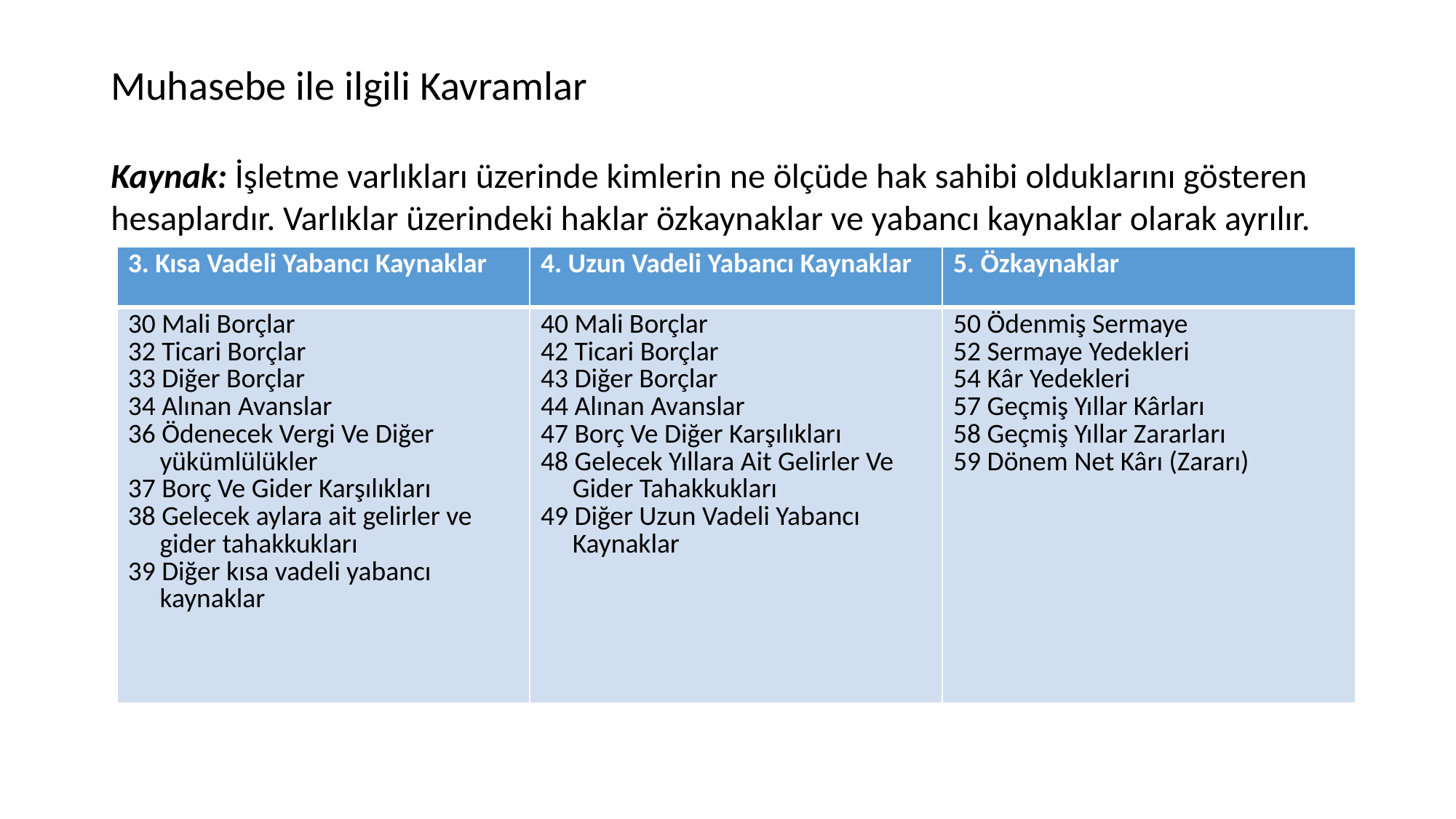

# Muhasebe ile ilgili Kavramlar
Kaynak: İşletme varlıkları üzerinde kimlerin ne ölçüde hak sahibi olduklarını gösteren hesaplardır. Varlıklar üzerindeki haklar özkaynaklar ve yabancı kaynaklar olarak ayrılır.

| 3. Kısa Vadeli Yabancı Kaynaklar | 4. Uzun Vadeli Yabancı Kaynaklar | 5. Özkaynaklar |
| --- | --- | --- |
| 30 Mali Borçlar 32 Ticari Borçlar 33 Diğer Borçlar 34 Alınan Avanslar 36 Ödenecek Vergi Ve Diğer yükümlülükler 37 Borç Ve Gider Karşılıkları 38 Gelecek aylara ait gelirler ve gider tahakkukları 39 Diğer kısa vadeli yabancı kaynaklar | 40 Mali Borçlar 42 Ticari Borçlar 43 Diğer Borçlar 44 Alınan Avanslar 47 Borç Ve Diğer Karşılıkları 48 Gelecek Yıllara Ait Gelirler Ve Gider Tahakkukları 49 Diğer Uzun Vadeli Yabancı Kaynaklar | 50 Ödenmiş Sermaye 52 Sermaye Yedekleri 54 Kâr Yedekleri 57 Geçmiş Yıllar Kârları 58 Geçmiş Yıllar Zararları 59 Dönem Net Kârı (Zararı) |